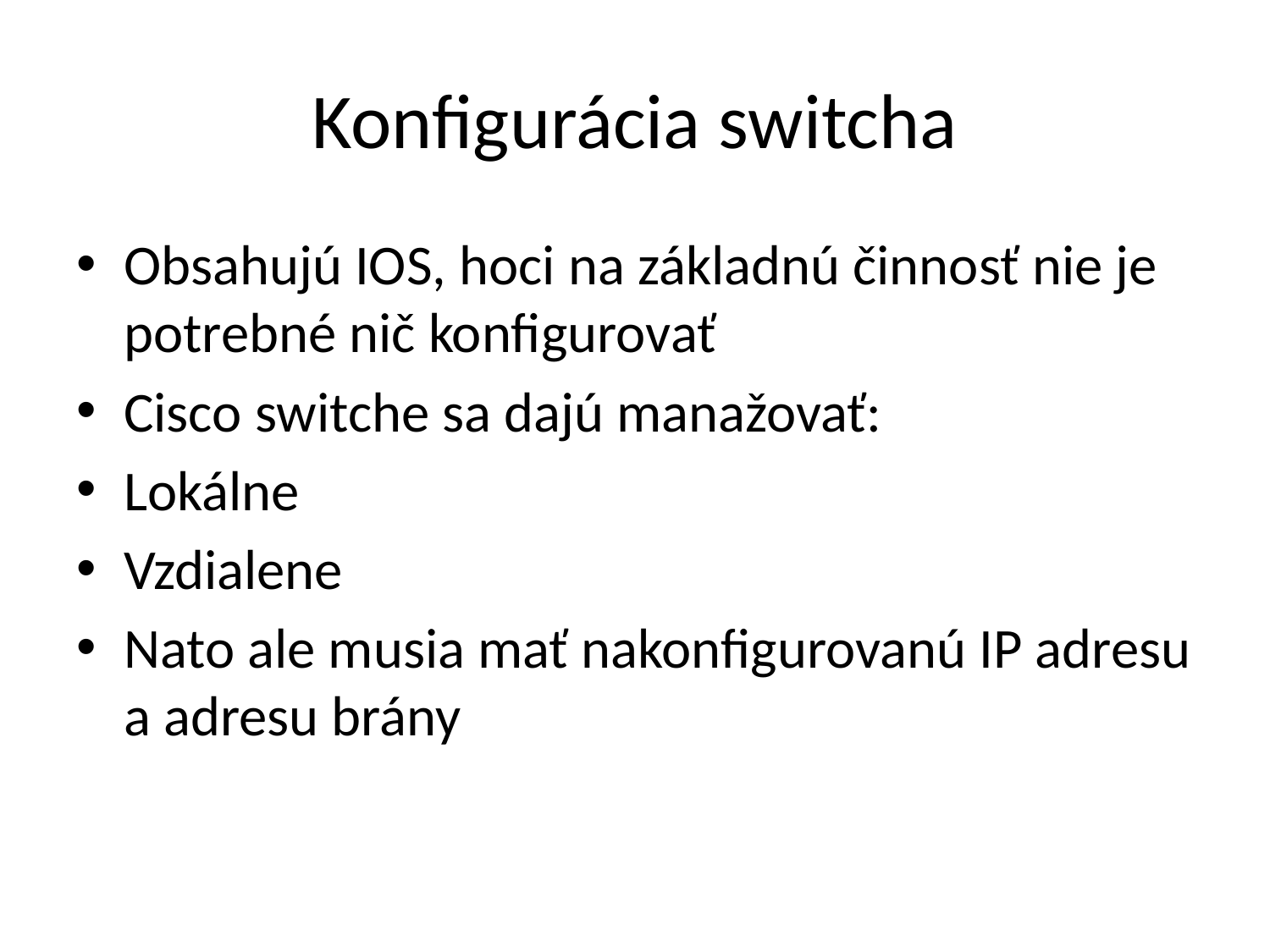

# Konfigurácia switcha
Obsahujú IOS, hoci na základnú činnosť nie je potrebné nič konfigurovať
Cisco switche sa dajú manažovať:
Lokálne
Vzdialene
Nato ale musia mať nakonfigurovanú IP adresu a adresu brány